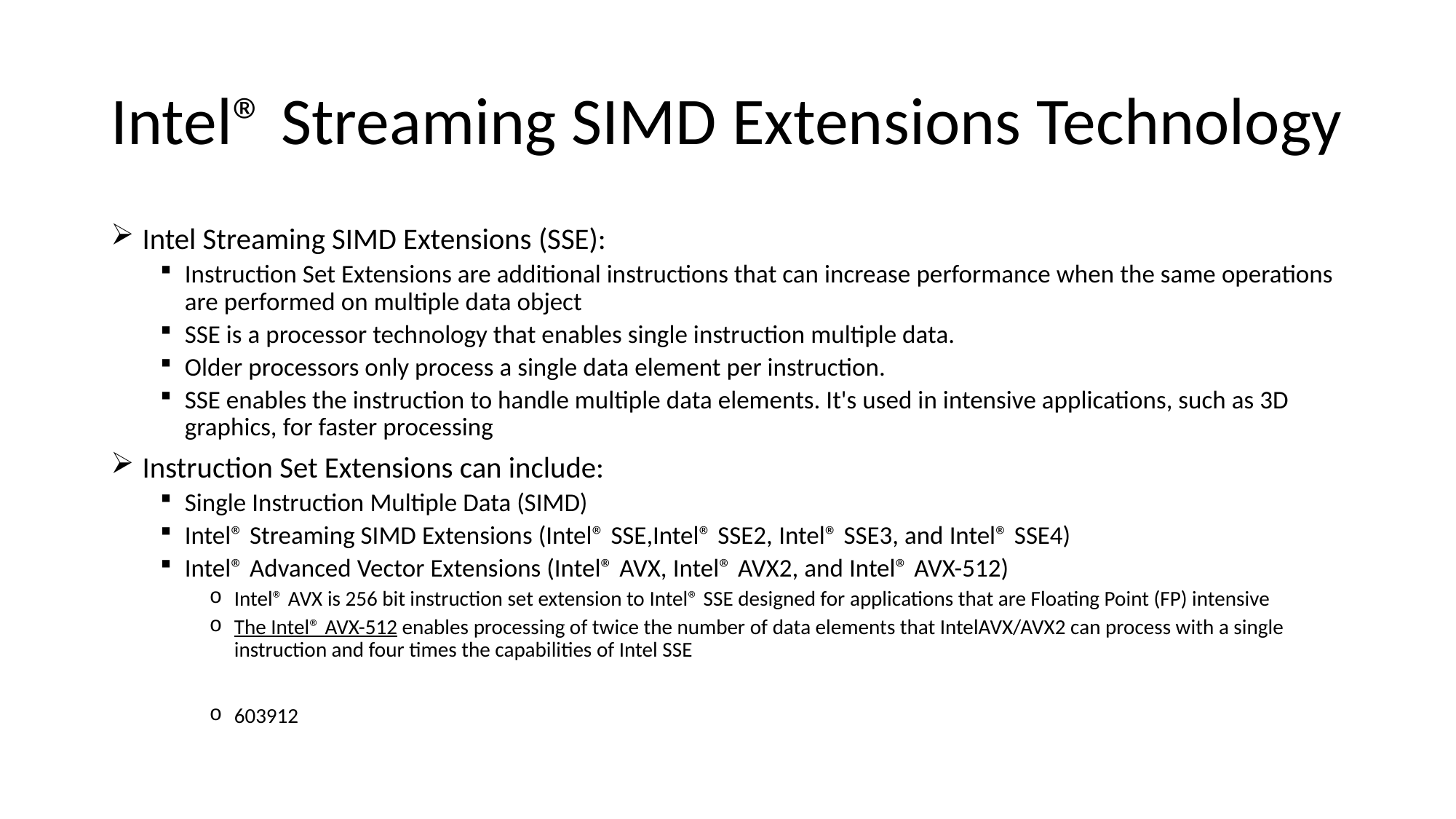

# Intel® Streaming SIMD Extensions Technology
 Intel Streaming SIMD Extensions (SSE):
Instruction Set Extensions are additional instructions that can increase performance when the same operations are performed on multiple data object
SSE is a processor technology that enables single instruction multiple data.
Older processors only process a single data element per instruction.
SSE enables the instruction to handle multiple data elements. It's used in intensive applications, such as 3D graphics, for faster processing
 Instruction Set Extensions can include:
Single Instruction Multiple Data (SIMD)
Intel® Streaming SIMD Extensions (Intel® SSE,Intel® SSE2, Intel® SSE3, and Intel® SSE4)
Intel® Advanced Vector Extensions (Intel® AVX, Intel® AVX2, and Intel® AVX-512)
Intel® AVX is 256 bit instruction set extension to Intel® SSE designed for applications that are Floating Point (FP) intensive
The Intel® AVX-512 enables processing of twice the number of data elements that IntelAVX/AVX2 can process with a single instruction and four times the capabilities of Intel SSE

603912